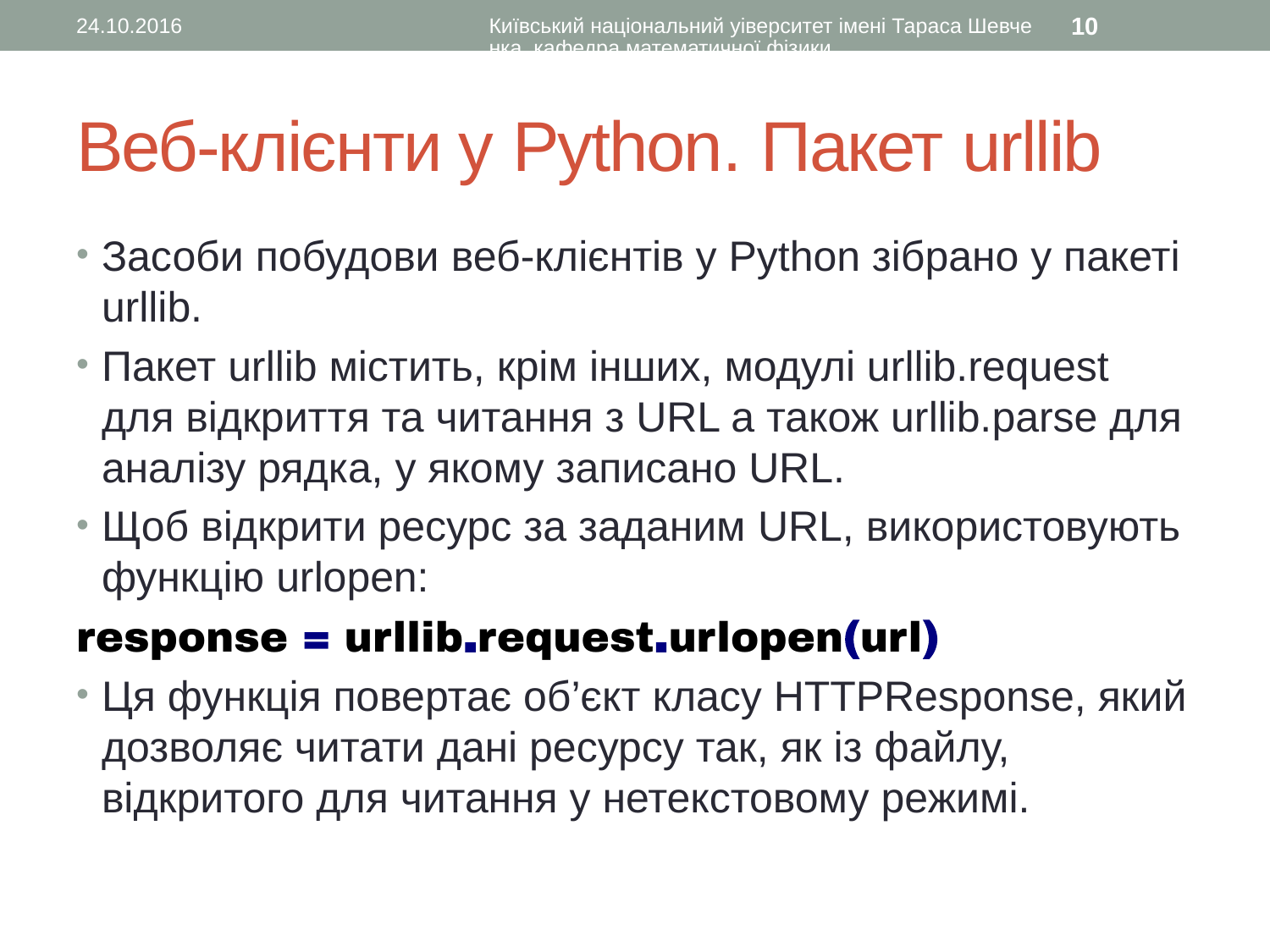

24.10.2016
Київський національний уіверситет імені Тараса Шевченка, кафедра математичної фізики
10
# Веб-клієнти у Python. Пакет urllib
Засоби побудови веб-клієнтів у Python зібрано у пакеті urllib.
Пакет urllib містить, крім інших, модулі urllib.request для відкриття та читання з URL а також urllib.parse для аналізу рядка, у якому записано URL.
Щоб відкрити ресурс за заданим URL, використовують функцію urlopen:
response = urllib.request.urlopen(url)
Ця функція повертає об’єкт класу HTTPResponse, який дозволяє читати дані ресурсу так, як із файлу, відкритого для читання у нетекстовому режимі.